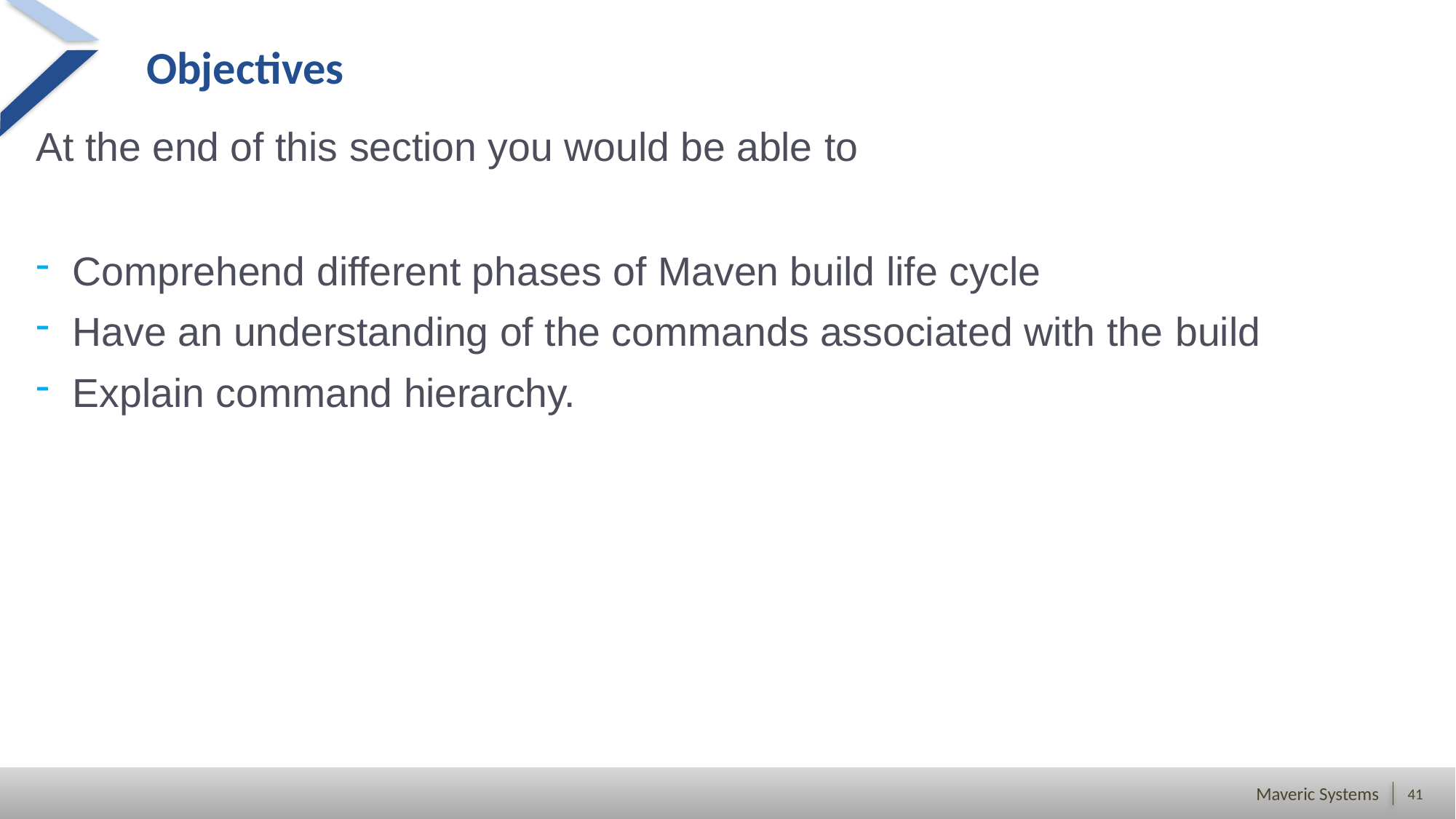

# Objectives
At the end of this section you would be able to

Comprehend different phases of Maven build life cycle
Have an understanding of the commands associated with the build
Explain command hierarchy.